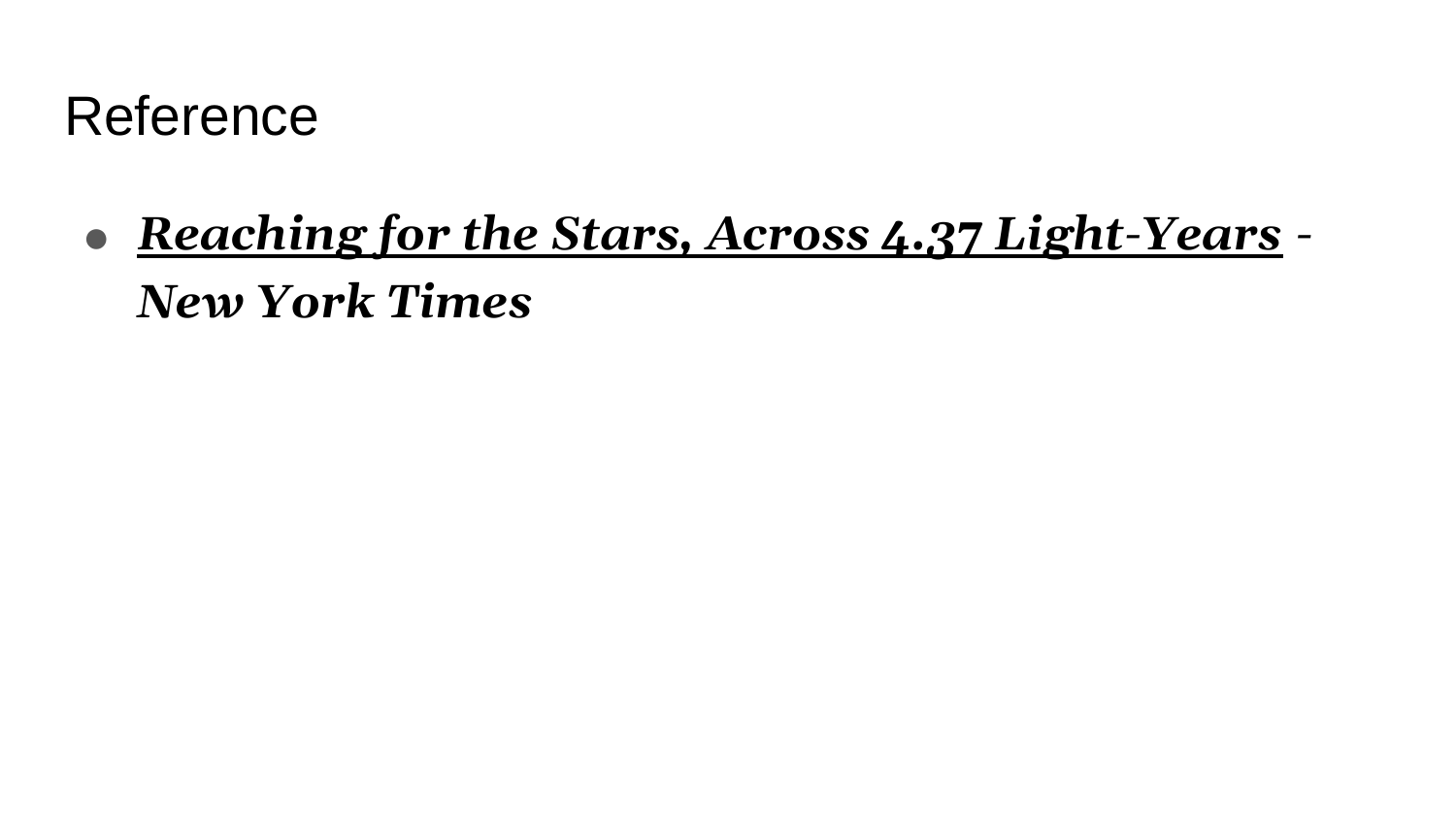

# Reference
Reaching for the Stars, Across 4.37 Light-Years - New York Times